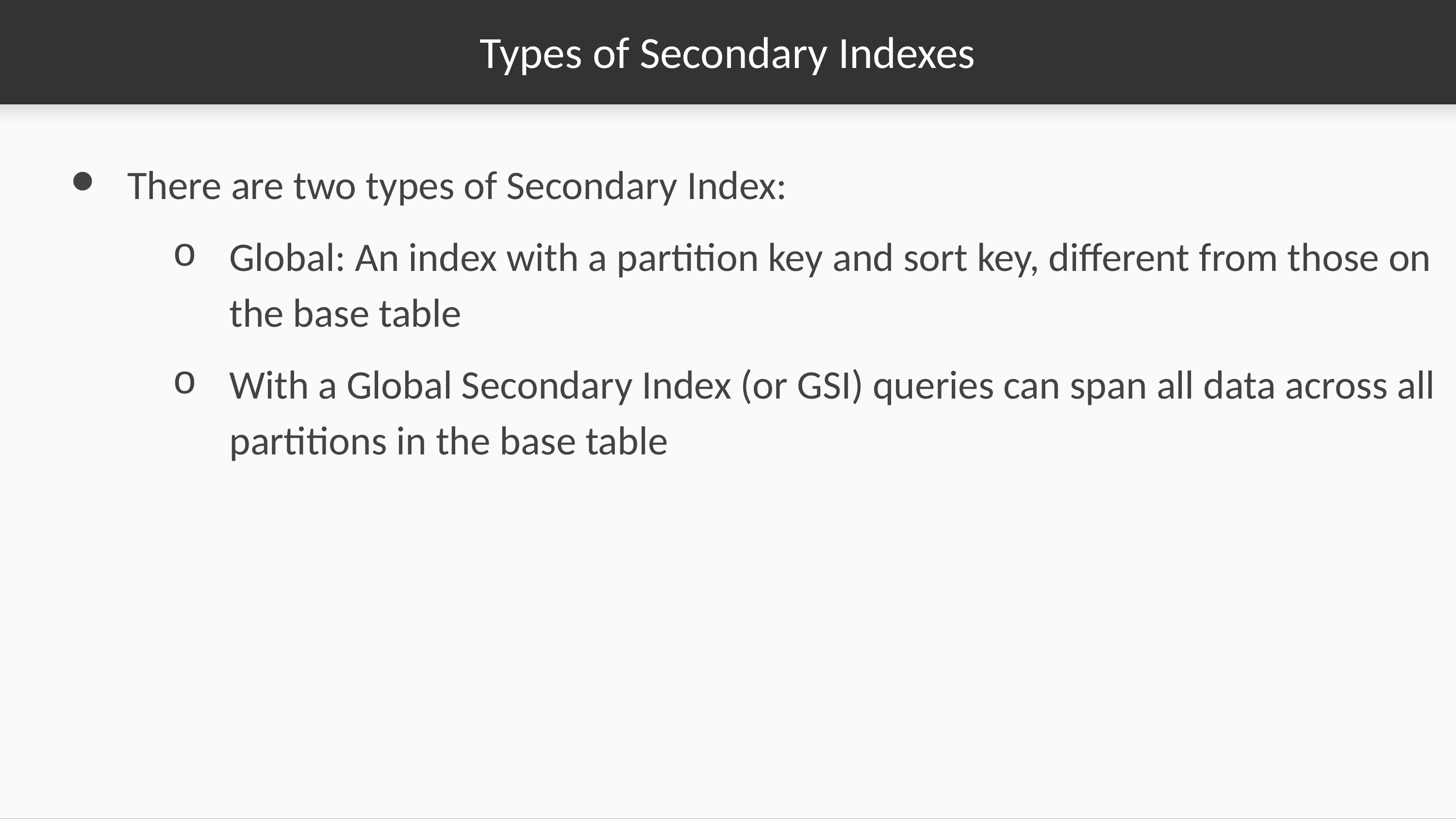

# Types of Secondary Indexes
There are two types of Secondary Index:
Global: An index with a partition key and sort key, different from those on the base table
With a Global Secondary Index (or GSI) queries can span all data across all partitions in the base table